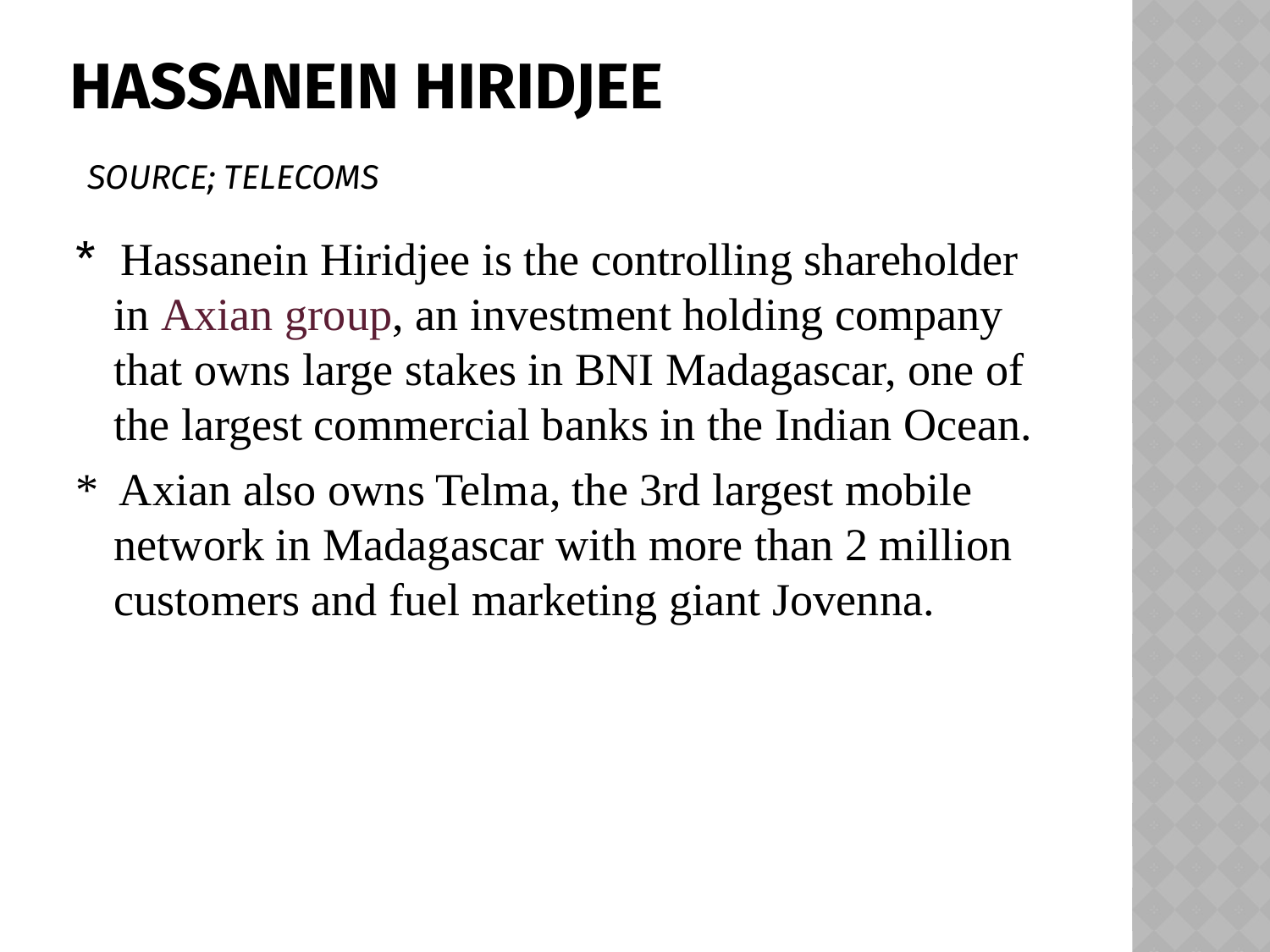

# Hassanein Hiridjee source; telecoms
*  Hassanein Hiridjee is the controlling shareholder in Axian group, an investment holding company that owns large stakes in BNI Madagascar, one of the largest commercial banks in the Indian Ocean.
*  Axian also owns Telma, the 3rd largest mobile network in Madagascar with more than 2 million customers and fuel marketing giant Jovenna.